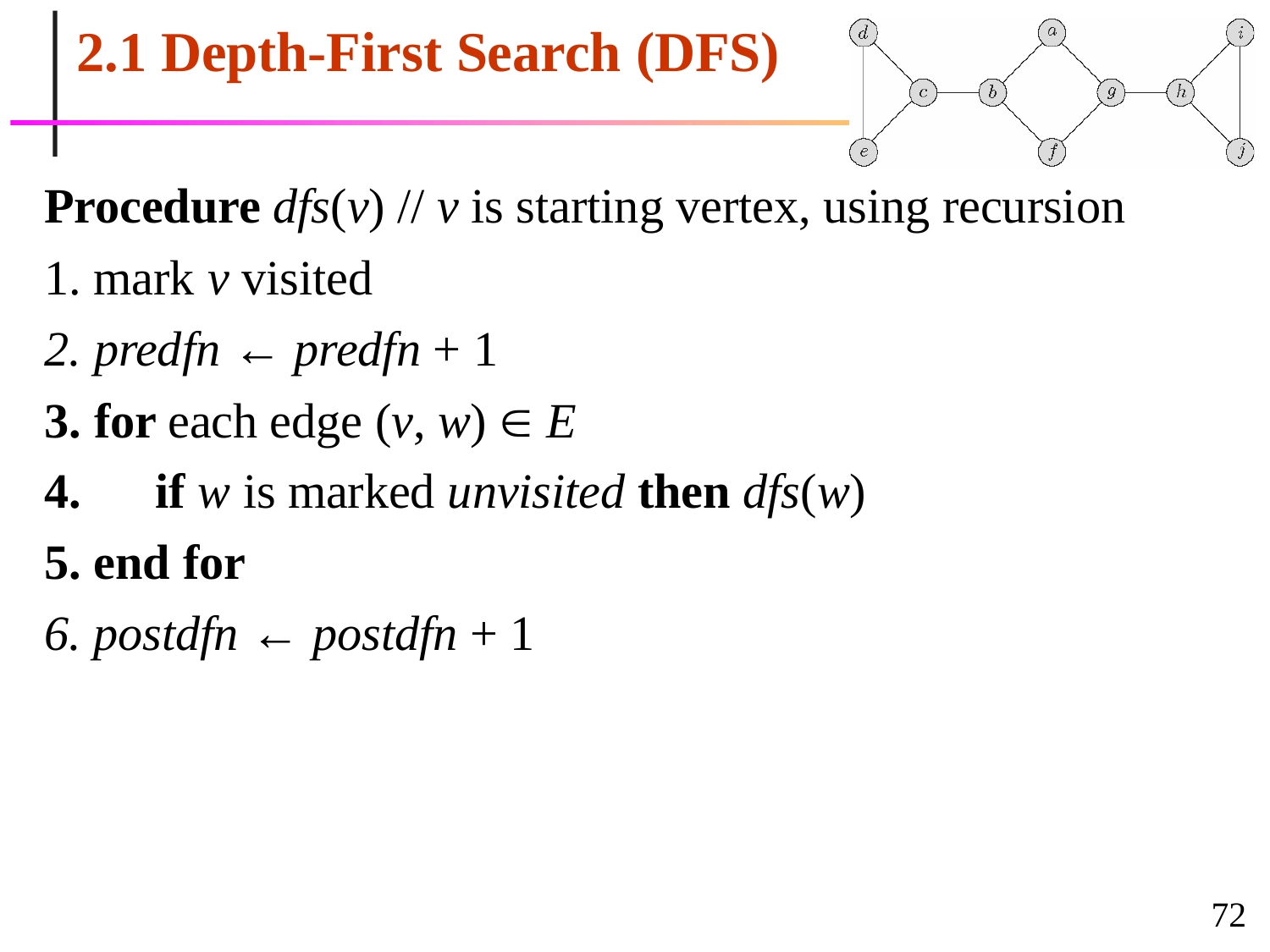

# 2.1 Depth-First Search (DFS)

Procedure dfs(v) // v is starting vertex, using recursion
mark v visited
predfn ← predfn + 1
for each edge (v, w) ∈ E
if w is marked unvisited then dfs(w)
end for
postdfn ← postdfn + 1
72